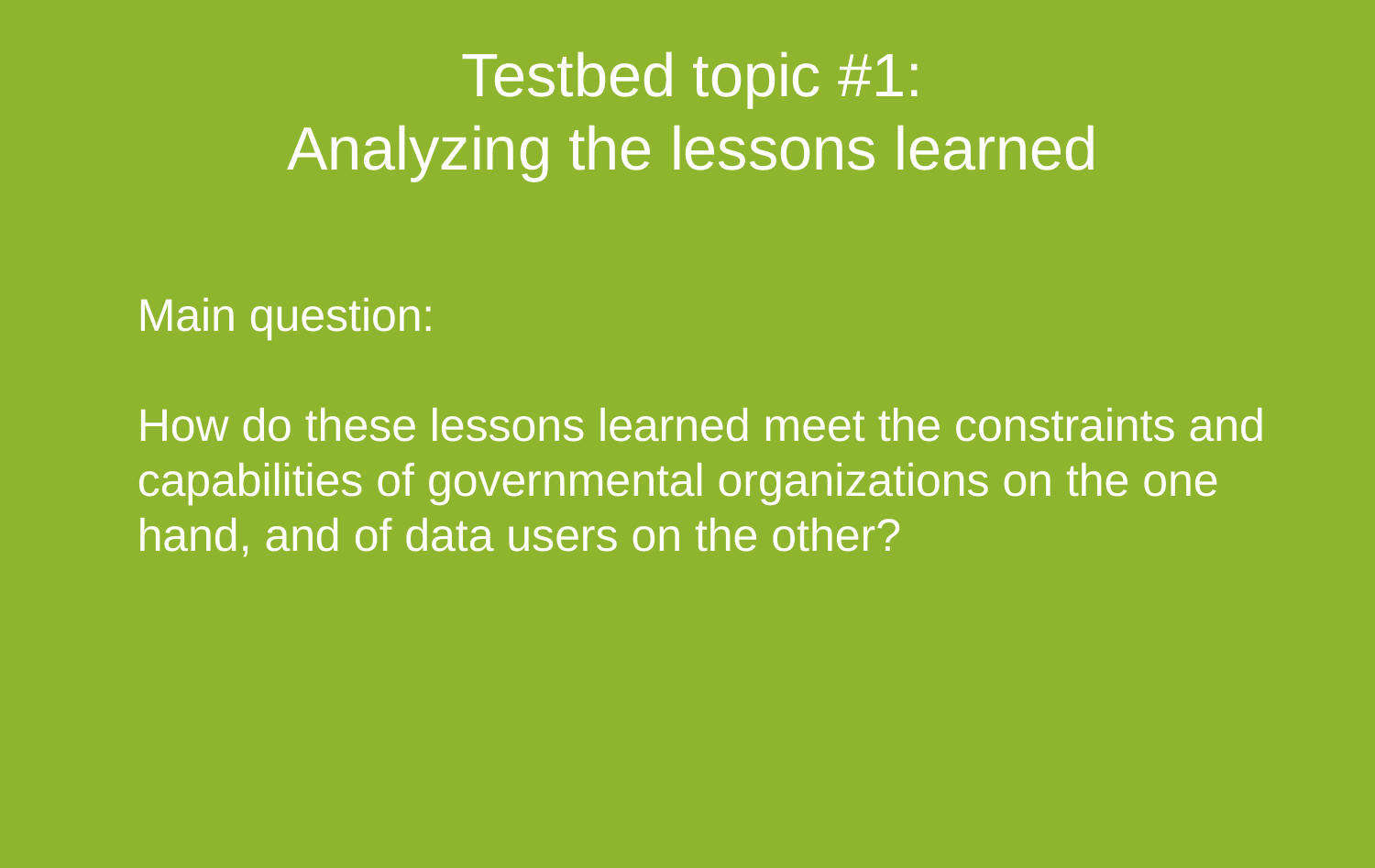

Testbed topic #1:
Analyzing the lessons learned

Main question:

How do these lessons learned meet the constraints and capabilities of governmental organizations on the one hand, and of data users on the other?